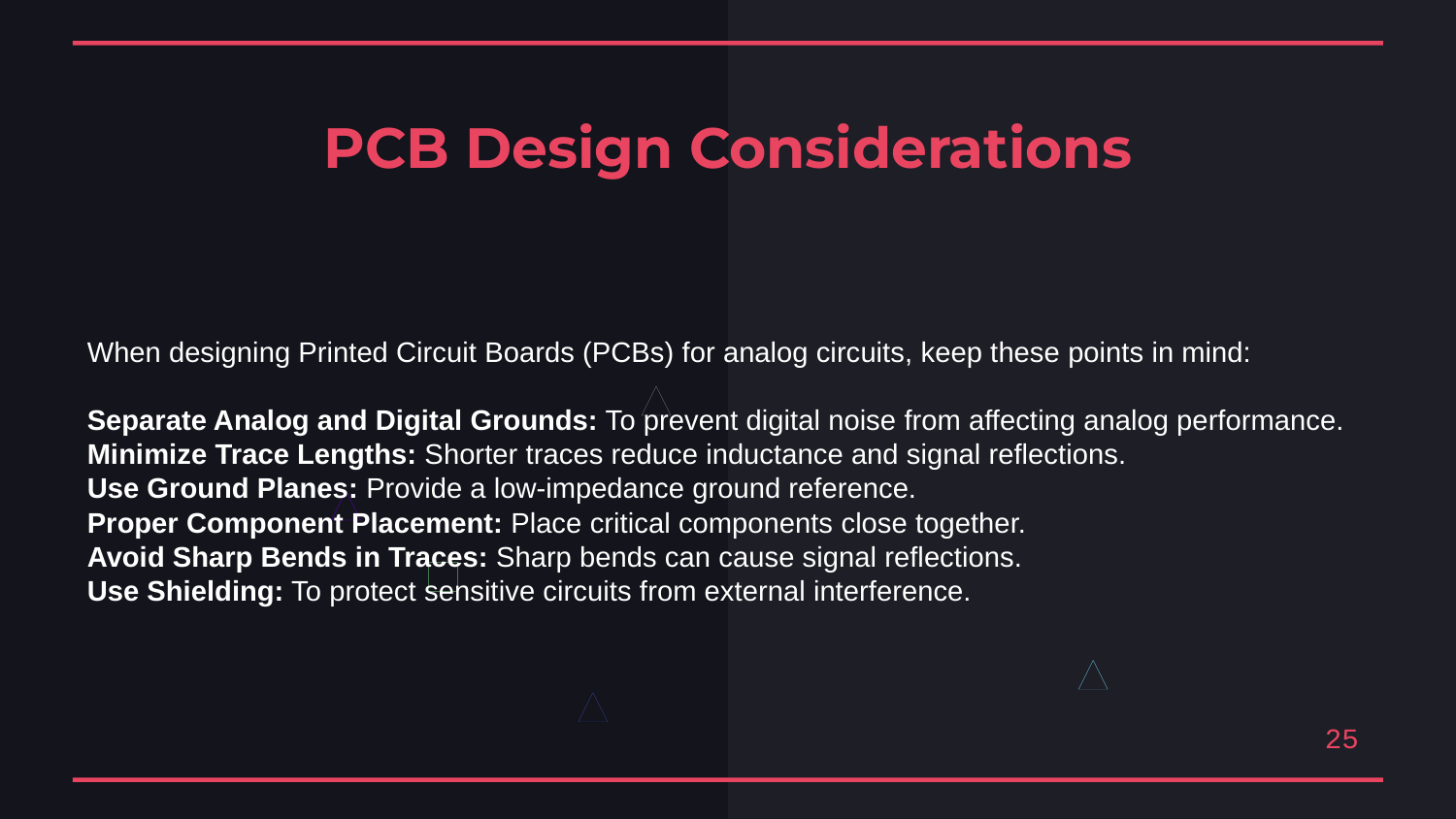

PCB Design Considerations
When designing Printed Circuit Boards (PCBs) for analog circuits, keep these points in mind:

Separate Analog and Digital Grounds: To prevent digital noise from affecting analog performance.
Minimize Trace Lengths: Shorter traces reduce inductance and signal reflections.
Use Ground Planes: Provide a low-impedance ground reference.
Proper Component Placement: Place critical components close together.
Avoid Sharp Bends in Traces: Sharp bends can cause signal reflections.
Use Shielding: To protect sensitive circuits from external interference.

25